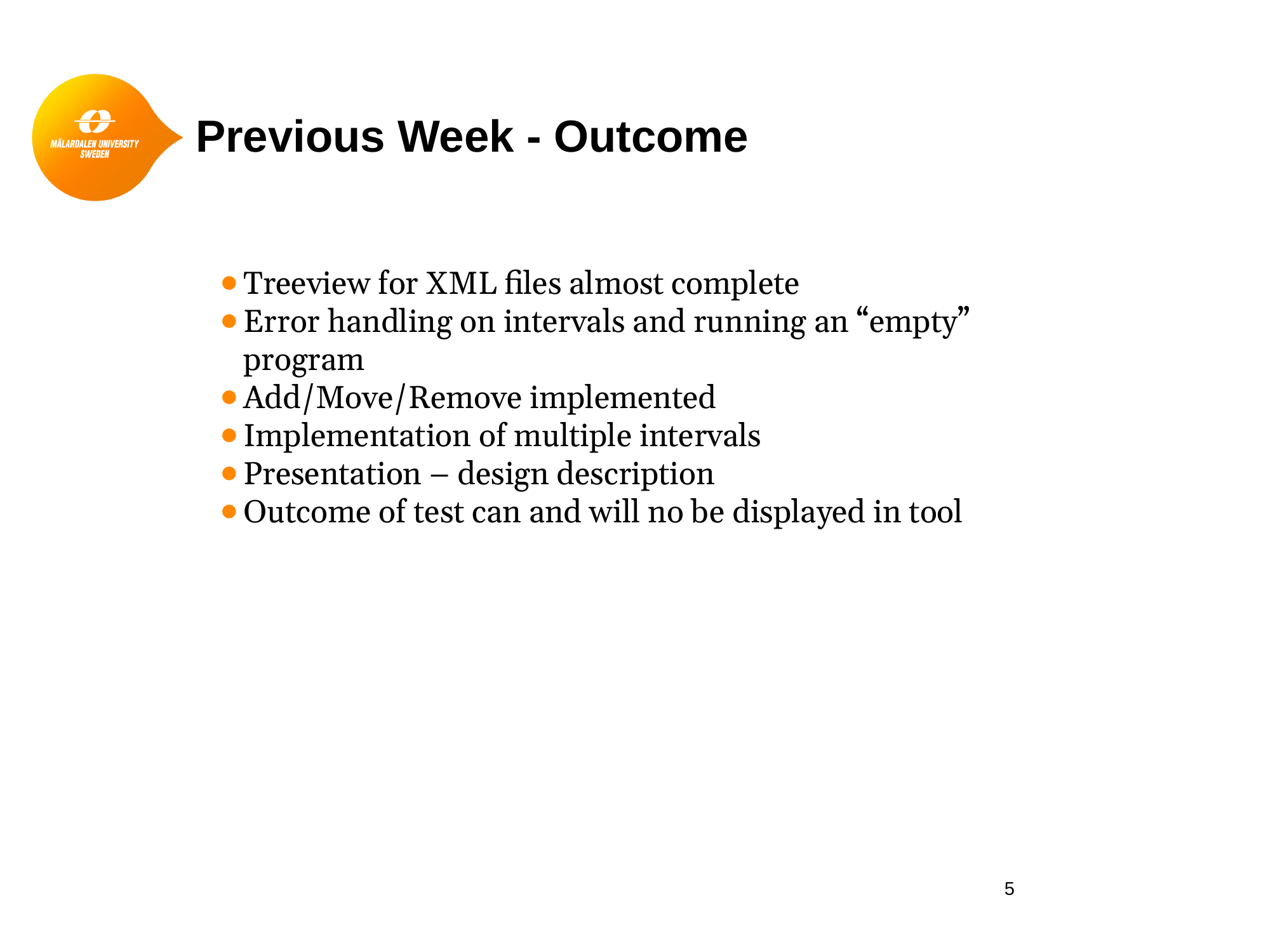

# Previous Week - Outcome
Treeview for XML files almost complete
Error handling on intervals and running an “empty” program
Add/Move/Remove implemented
Implementation of multiple intervals
Presentation – design description
Outcome of test can and will no be displayed in tool

5